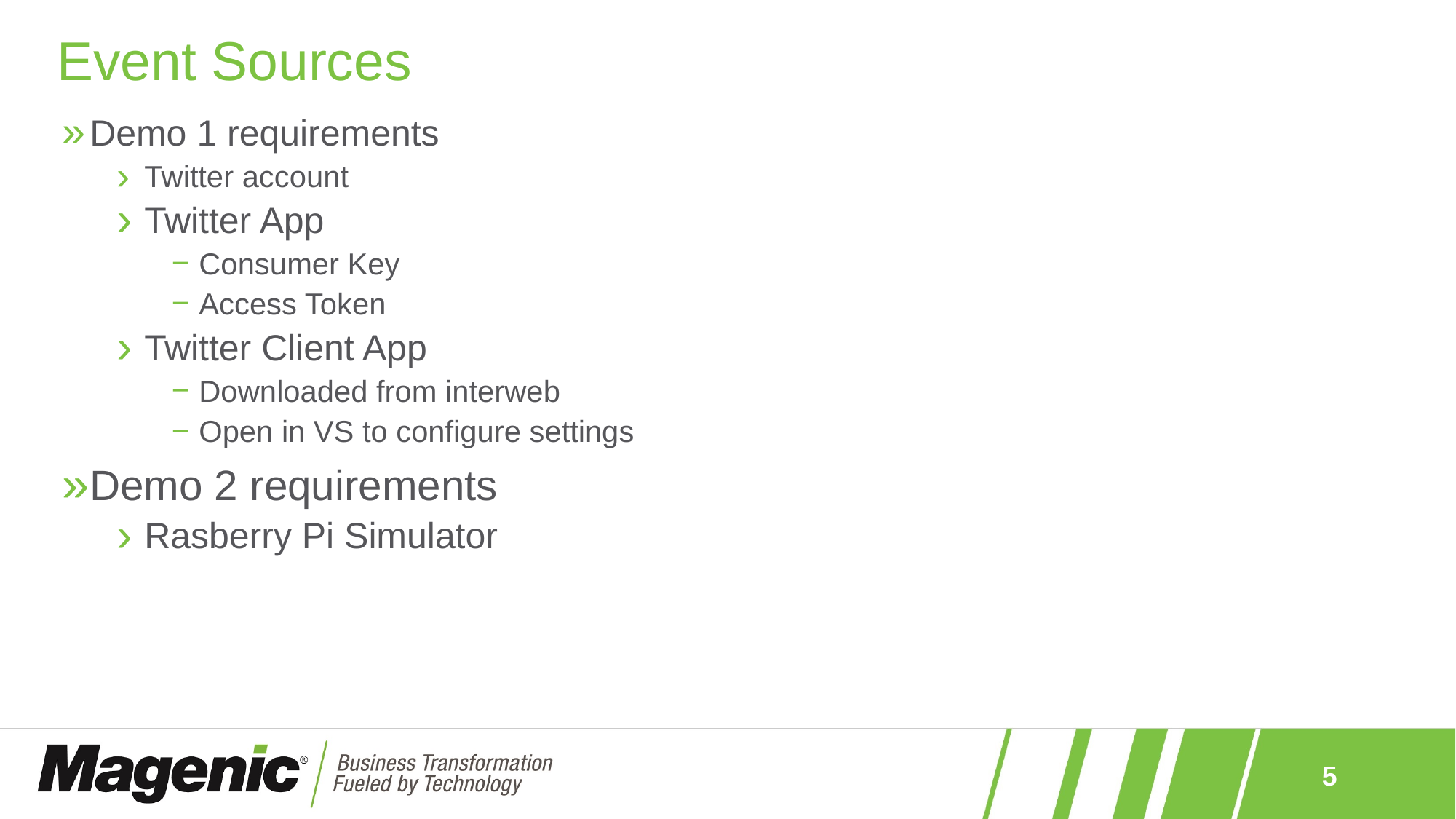

# Event Sources
Demo 1 requirements
Twitter account
Twitter App
Consumer Key
Access Token
Twitter Client App
Downloaded from interweb
Open in VS to configure settings
Demo 2 requirements
Rasberry Pi Simulator